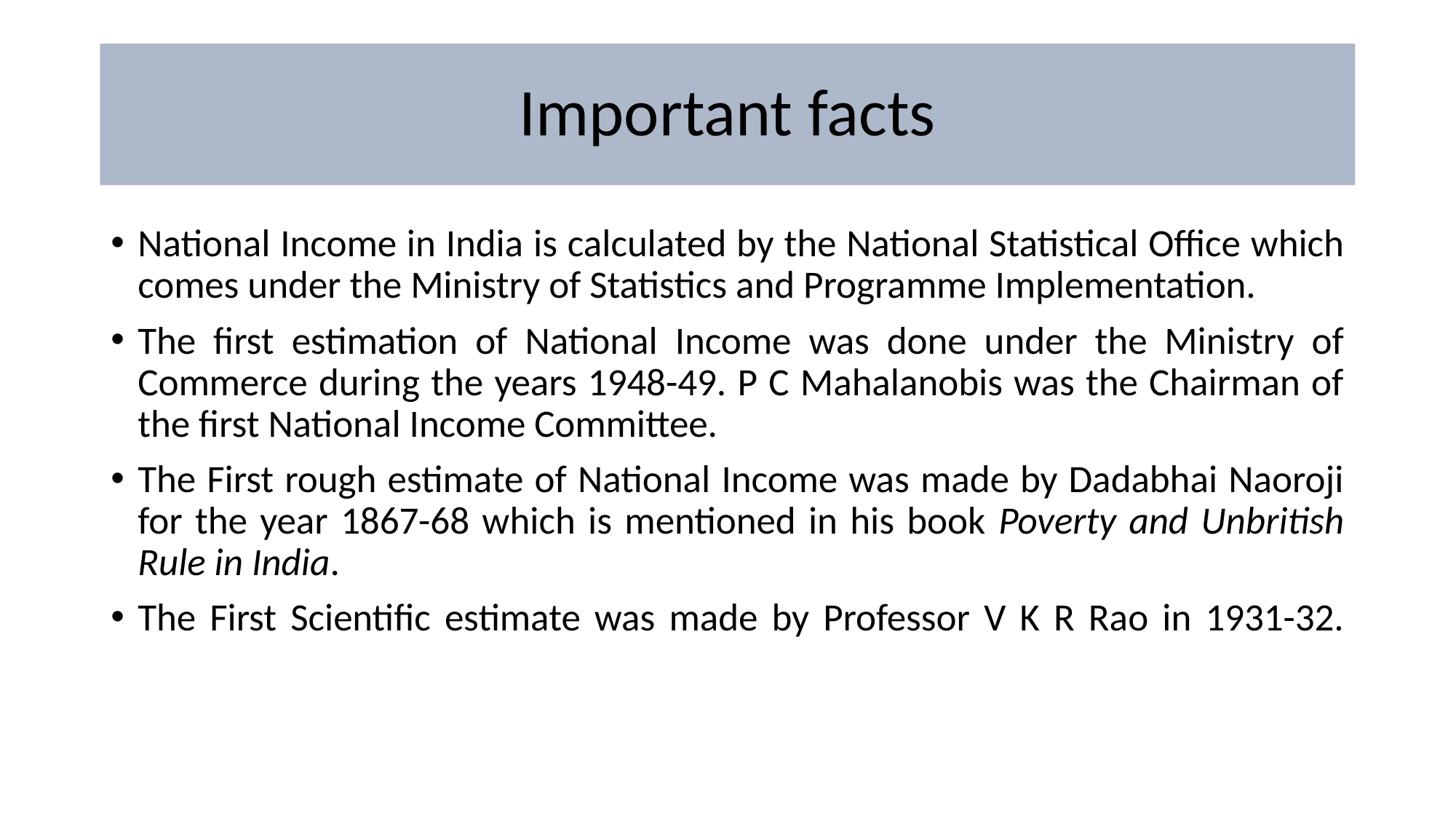

# Important facts
National Income in India is calculated by the National Statistical Office which comes under the Ministry of Statistics and Programme Implementation.
The first estimation of National Income was done under the Ministry of Commerce during the years 1948-49. P C Mahalanobis was the Chairman of the first National Income Committee.
The First rough estimate of National Income was made by Dadabhai Naoroji for the year 1867-68 which is mentioned in his book Poverty and Unbritish Rule in India.
The First Scientific estimate was made by Professor V K R Rao in 1931-32.